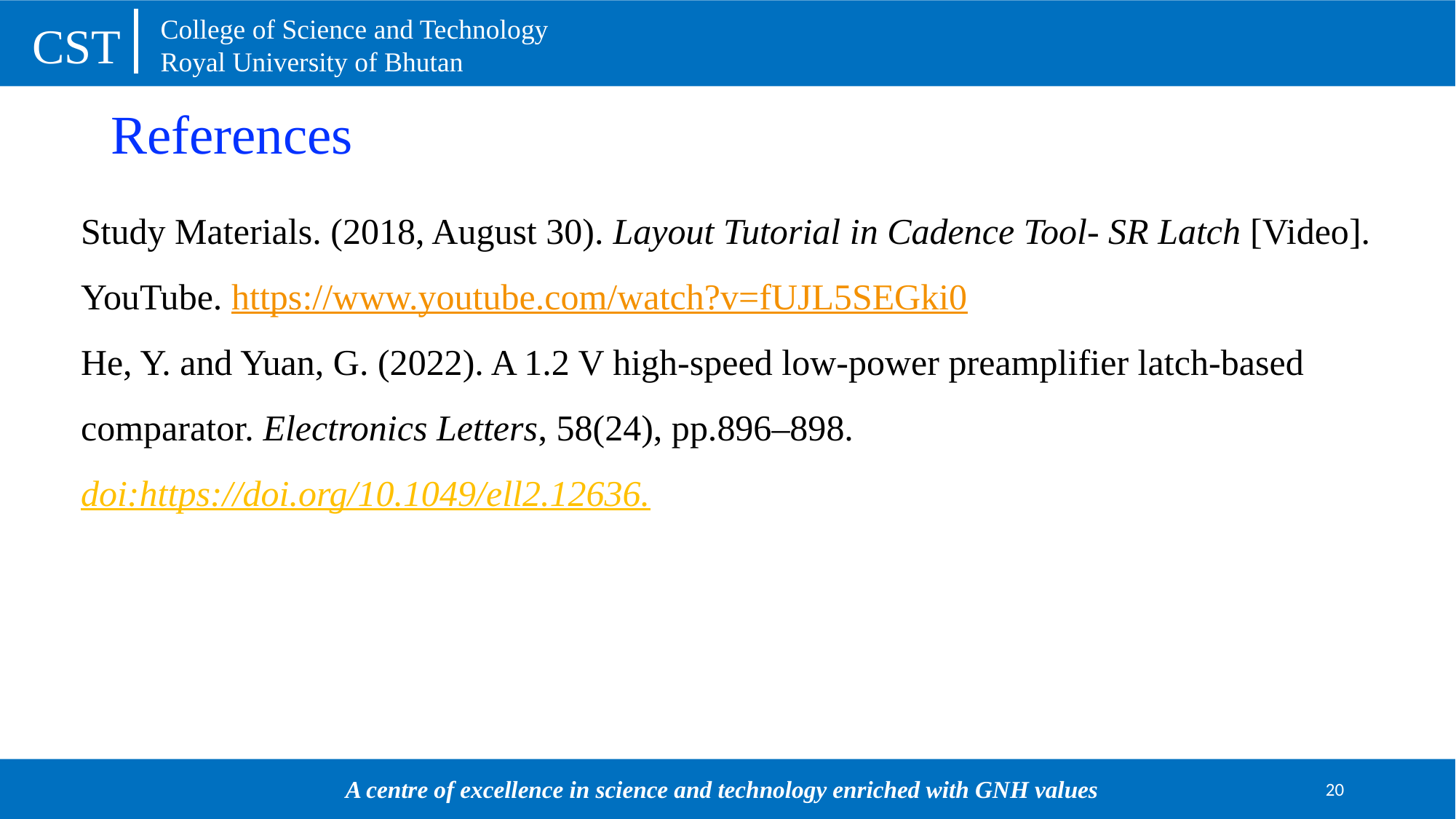

# References
Study Materials. (2018, August 30). Layout Tutorial in Cadence Tool- SR Latch [Video]. YouTube. https://www.youtube.com/watch?v=fUJL5SEGki0
He, Y. and Yuan, G. (2022). A 1.2 V high‐speed low‐power preamplifier latch‐based comparator. Electronics Letters, 58(24), pp.896–898. doi:https://doi.org/10.1049/ell2.12636.

20